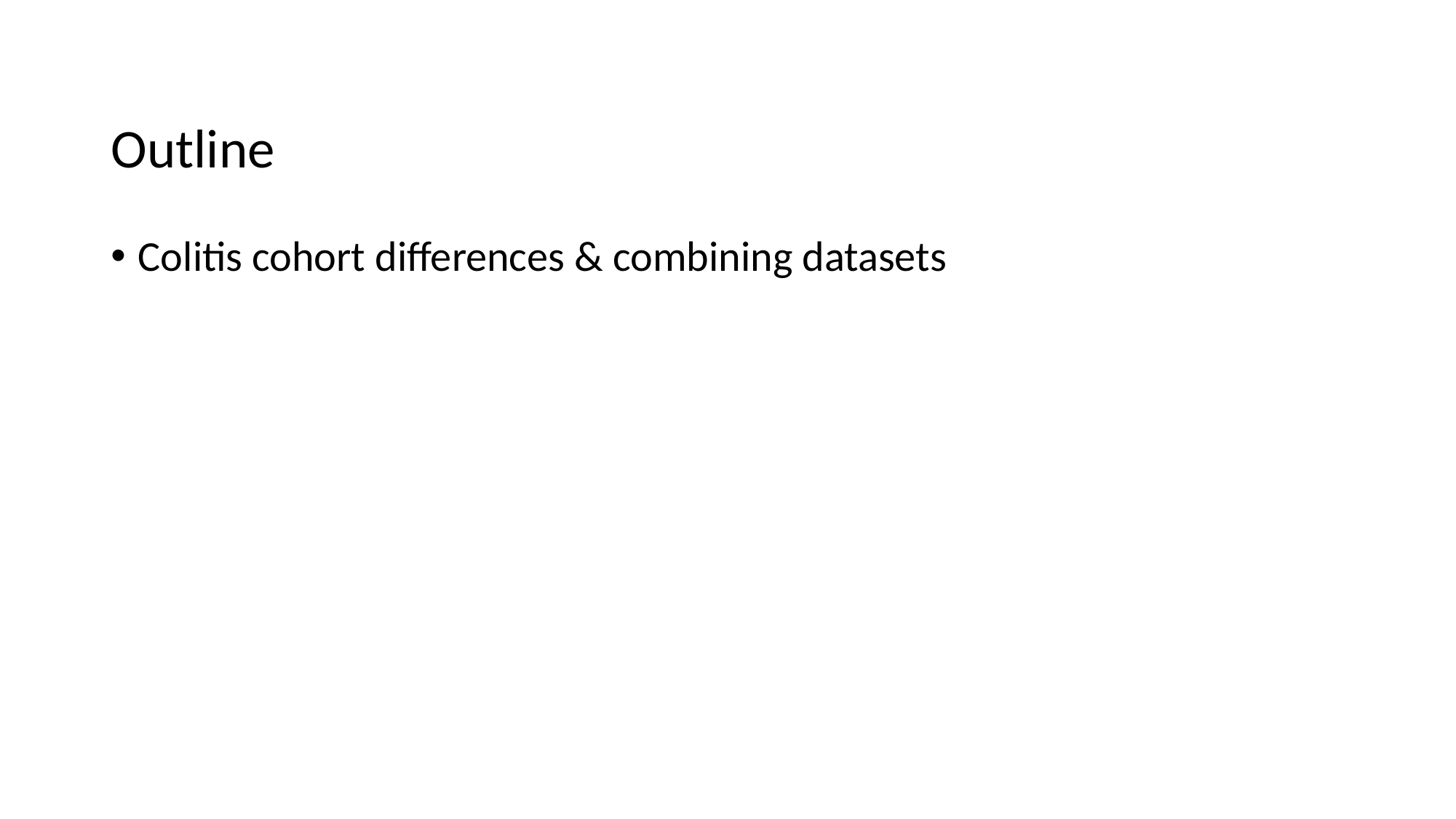

# Outline
Colitis cohort differences & combining datasets